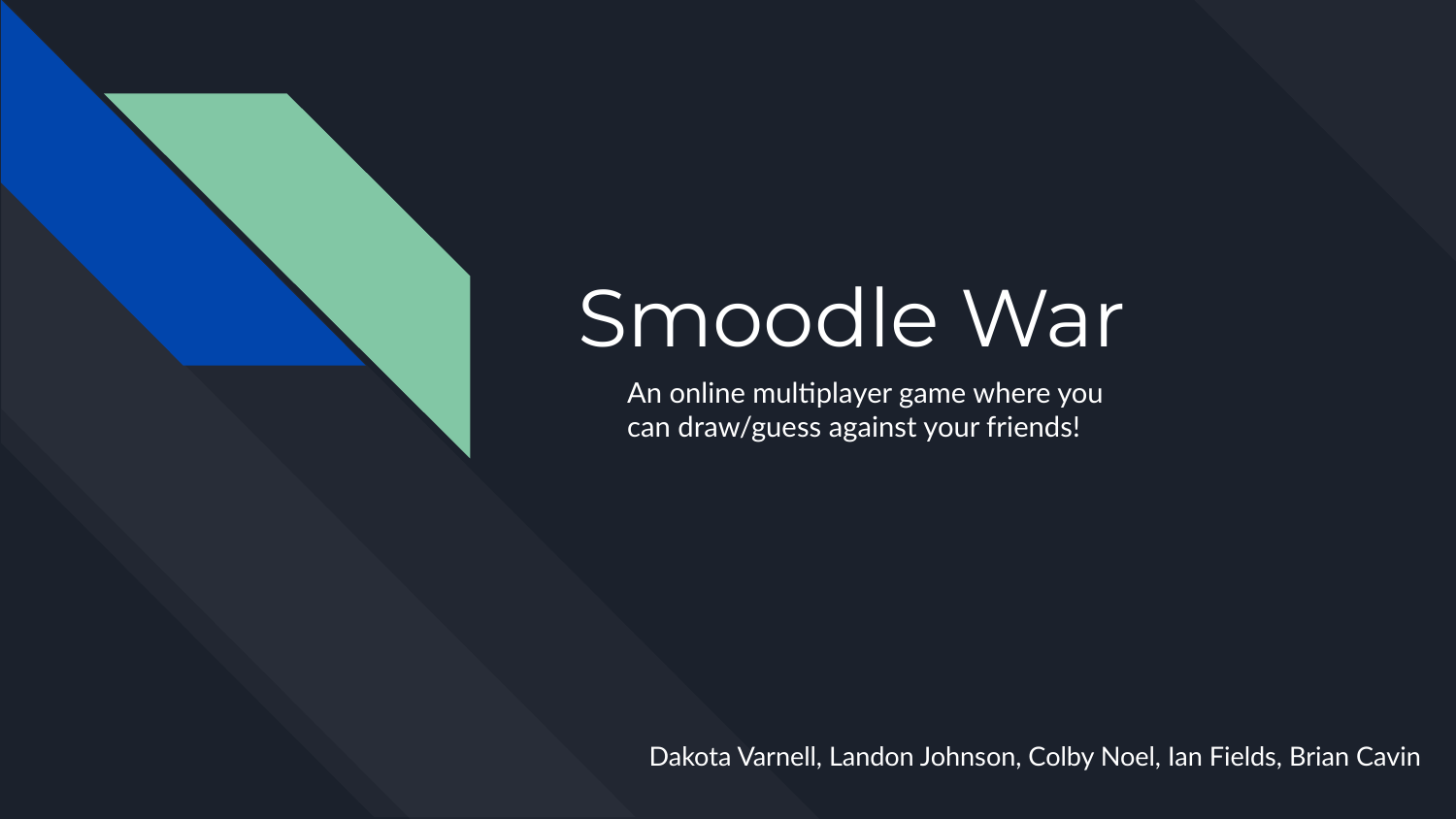

# Smoodle War
An online multiplayer game where you can draw/guess against your friends!
Dakota Varnell, Landon Johnson, Colby Noel, Ian Fields, Brian Cavin